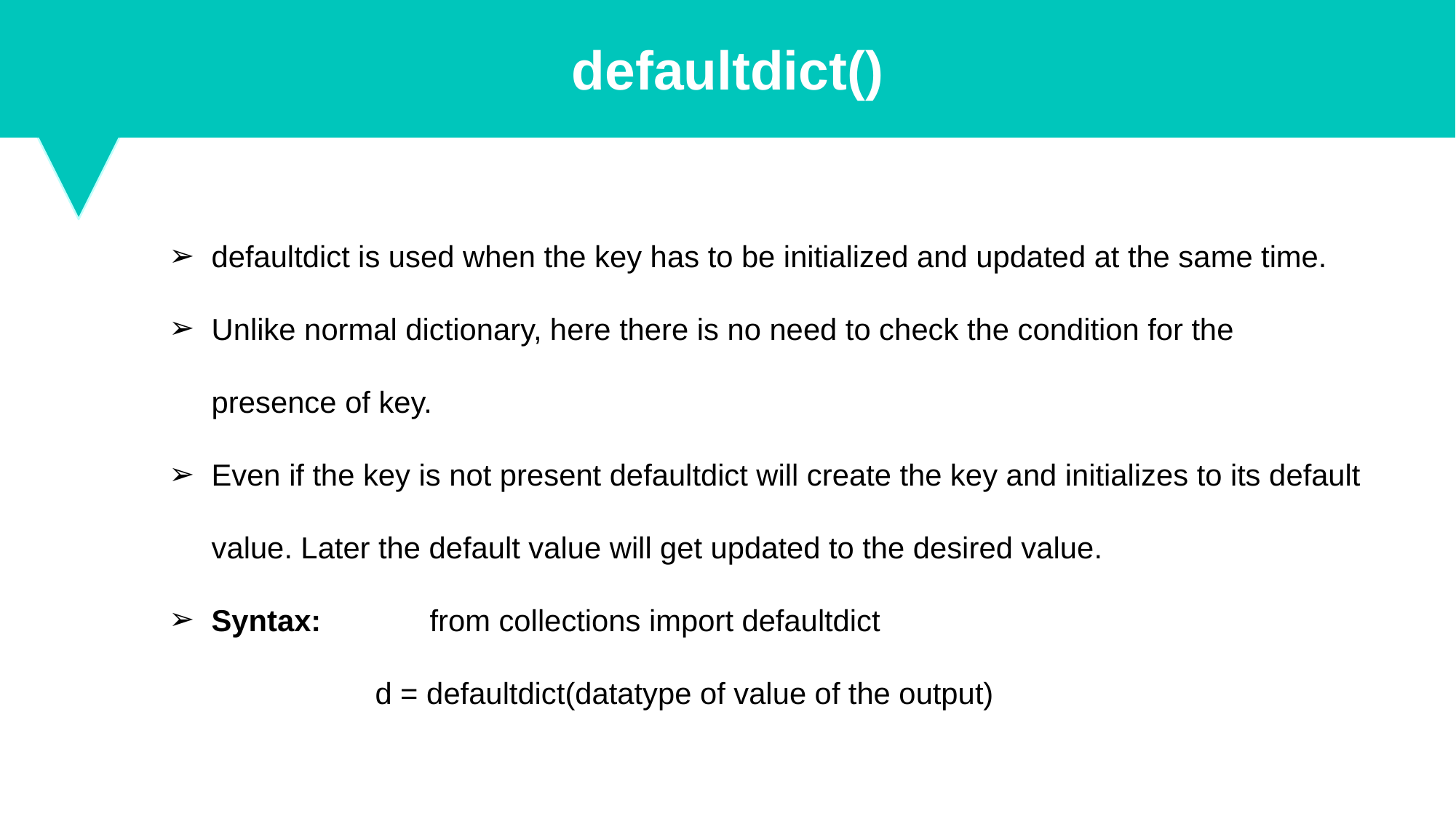

defaultdict()

defaultdict is used when the key has to be initialized and updated at the same time.
Unlike normal dictionary, here there is no need to check the condition for the presence of key.
Even if the key is not present defaultdict will create the key and initializes to its default value. Later the default value will get updated to the desired value.
Syntax: 	from collections import defaultdict
d = defaultdict(datatype of value of the output)